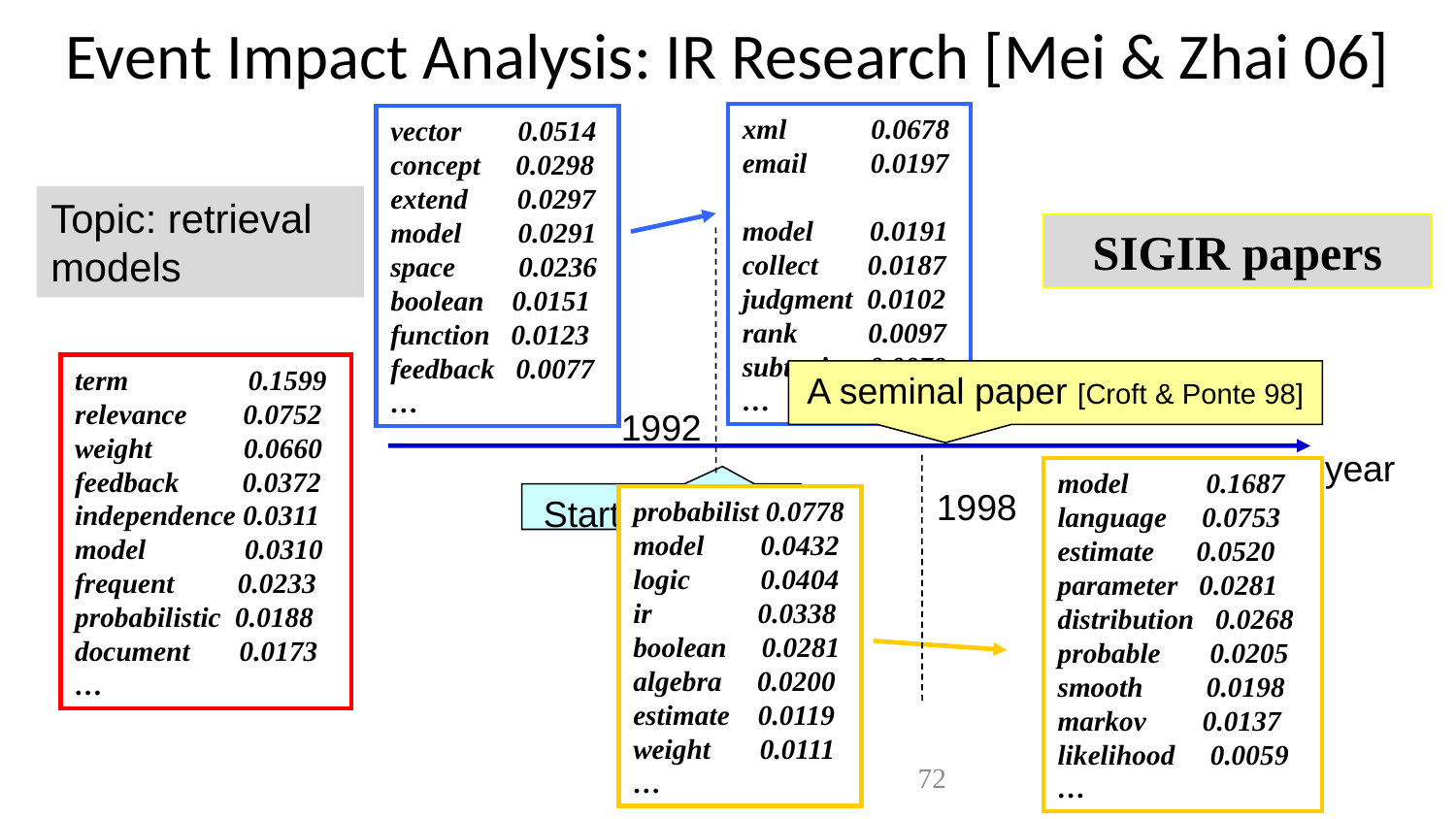

# Event Impact Analysis: IR Research [Mei & Zhai 06]
xml            0.0678
email         0.0197
model        0.0191
collect       0.0187
judgment  0.0102
rank          0.0097
subtopic    0.0079
…
vector        0.0514
concept     0.0298
extend       0.0297
model        0.0291
space         0.0236
boolean    0.0151
function   0.0123
feedback   0.0077
…
Topic: retrieval models
term                 0.1599
relevance        0.0752
weight             0.0660
feedback         0.0372
independence 0.0311
model              0.0310
frequent         0.0233
probabilistic  0.0188
document       0.0173
…
SIGIR papers

A seminal paper [Croft & Ponte 98]

1992
year

Start of TREC

model           0.1687
language     0.0753
estimate      0.0520
parameter   0.0281
distribution   0.0268
probable       0.0205
smooth         0.0198
markov        0.0137
likelihood     0.0059
…
1998
probabilist 0.0778
model        0.0432
logic          0.0404
ir               0.0338
boolean     0.0281
algebra     0.0200
estimate    0.0119
weight       0.0111
…

72